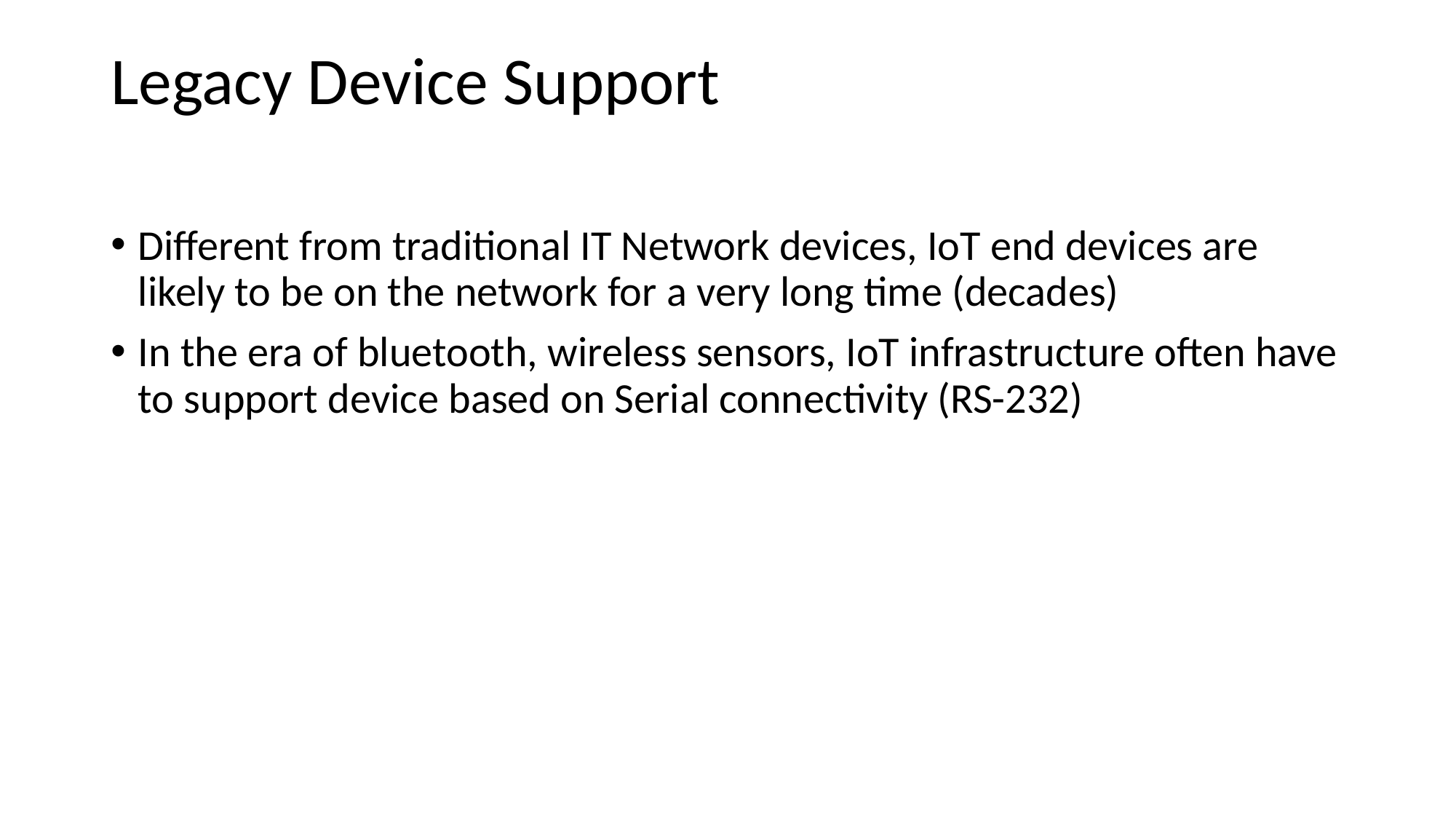

# Legacy Device Support
Different from traditional IT Network devices, IoT end devices are likely to be on the network for a very long time (decades)
In the era of bluetooth, wireless sensors, IoT infrastructure often have to support device based on Serial connectivity (RS-232)